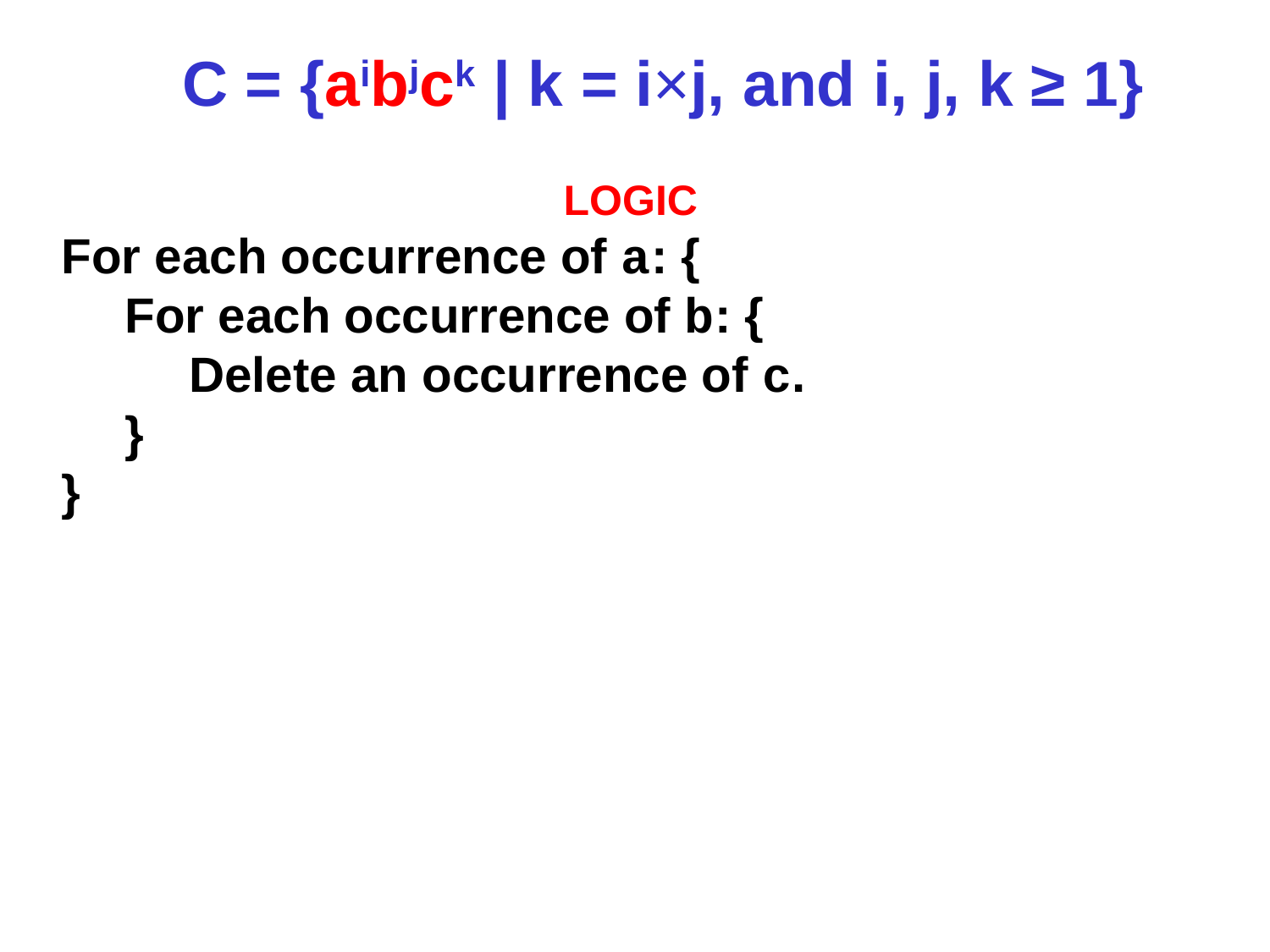

C = {aibjck | k = i×j, and i, j, k ≥ 1}
LOGIC
For each occurrence of a: {
For each occurrence of b: {
Delete an occurrence of c.
}
}